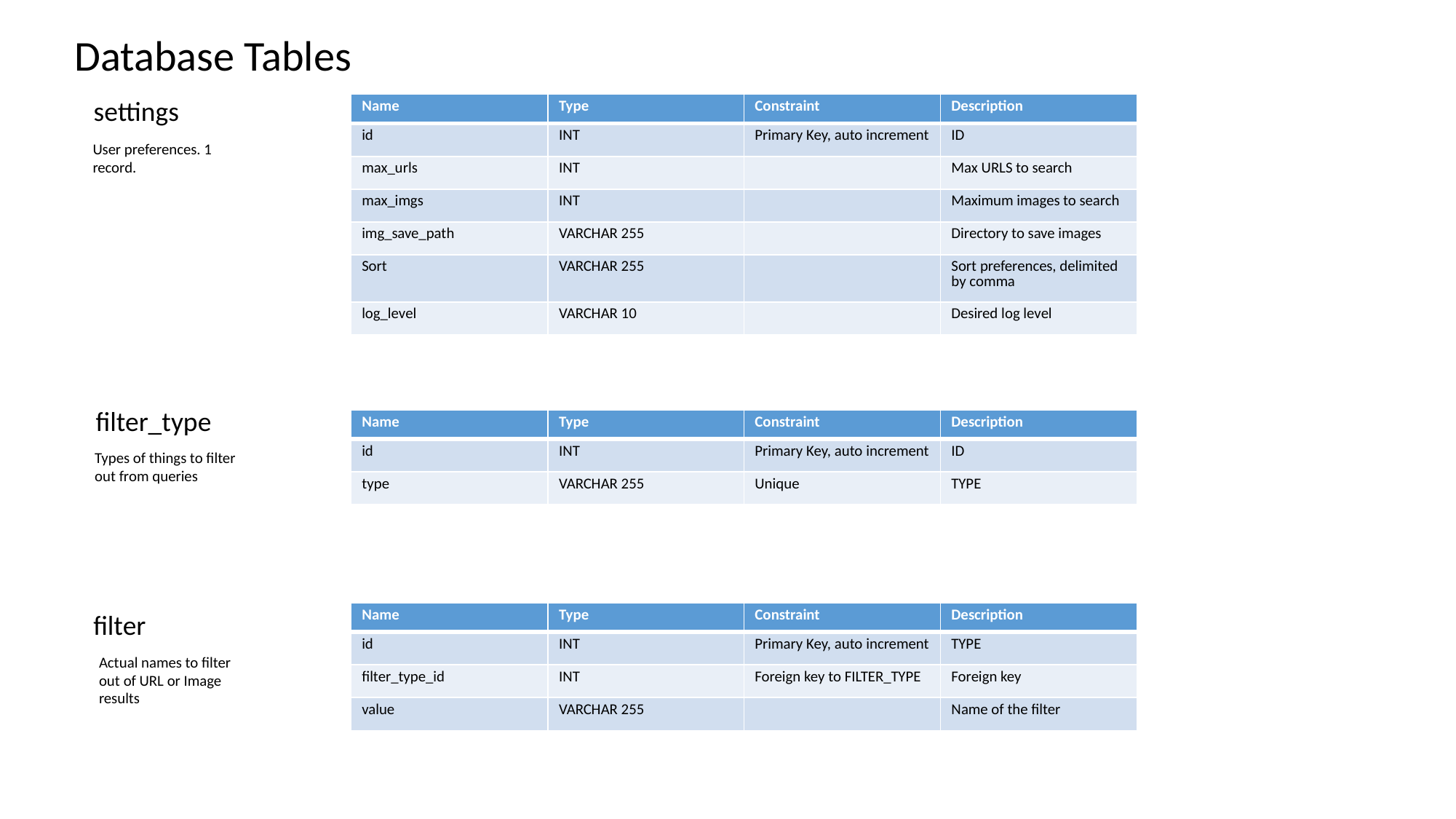

Database Tables

settings
| Name | Type | Constraint | Description |
| --- | --- | --- | --- |
| id | INT | Primary Key, auto increment | ID |
| max\_urls | INT |  | Max URLS to search |
| max\_imgs | INT |  | Maximum images to search |
| img\_save\_path | VARCHAR 255 |  | Directory to save images |
| Sort | VARCHAR 255 |  | Sort preferences, delimited by comma |
| log\_level | VARCHAR 10 |  | Desired log level |
User preferences. 1 record.
filter_type
| Name | Type | Constraint | Description |
| --- | --- | --- | --- |
| id | INT | Primary Key, auto increment | ID |
| type | VARCHAR 255 | Unique | TYPE |
Types of things to filter out from queries
filter
| Name | Type | Constraint | Description |
| --- | --- | --- | --- |
| id | INT | Primary Key, auto increment | TYPE |
| filter\_type\_id | INT | Foreign key to FILTER\_TYPE | Foreign key |
| value | VARCHAR 255 |  | Name of the filter |
Actual names to filter out of URL or Image results